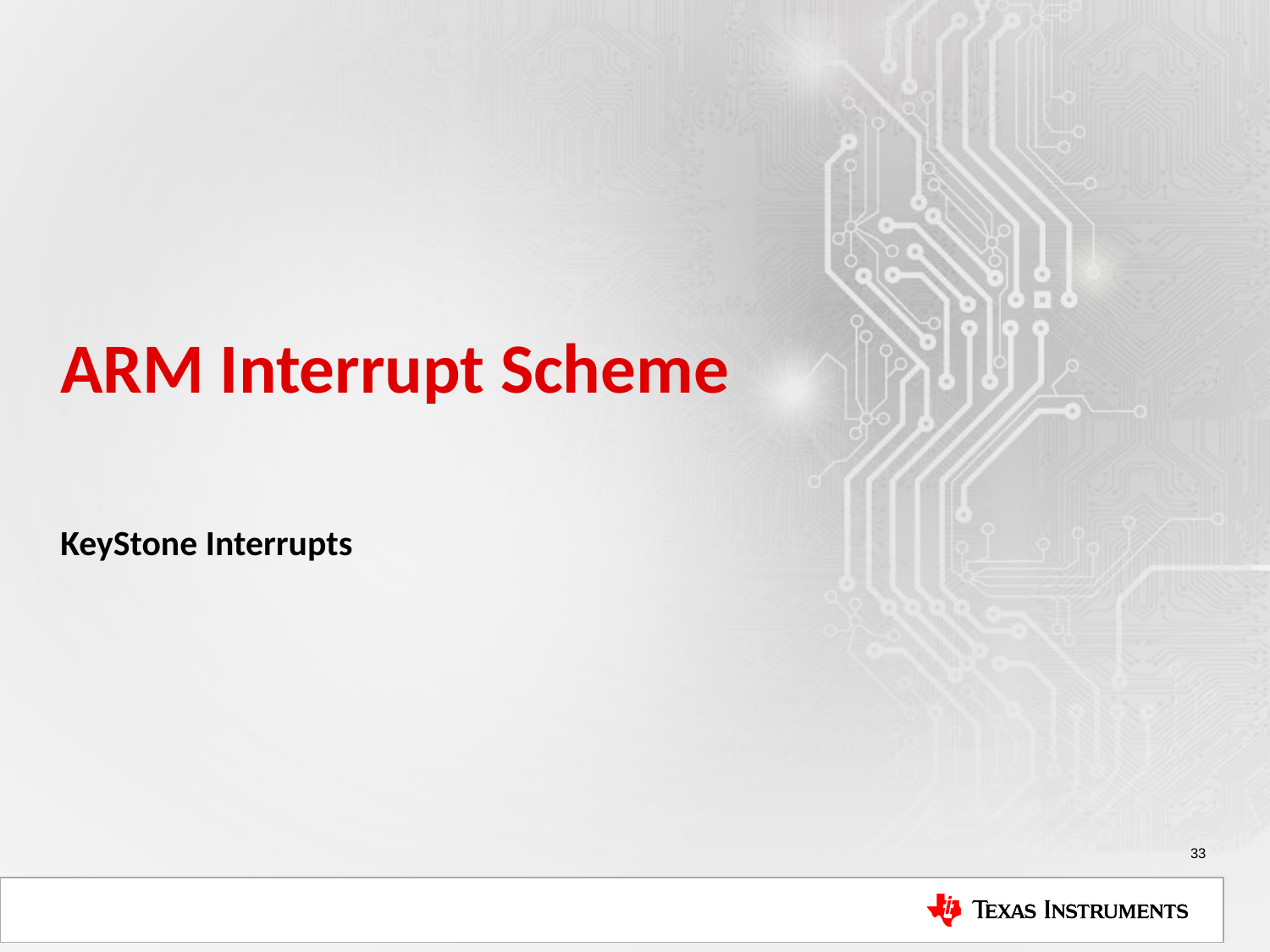

# ARM Interrupt Scheme
KeyStone Interrupts
33